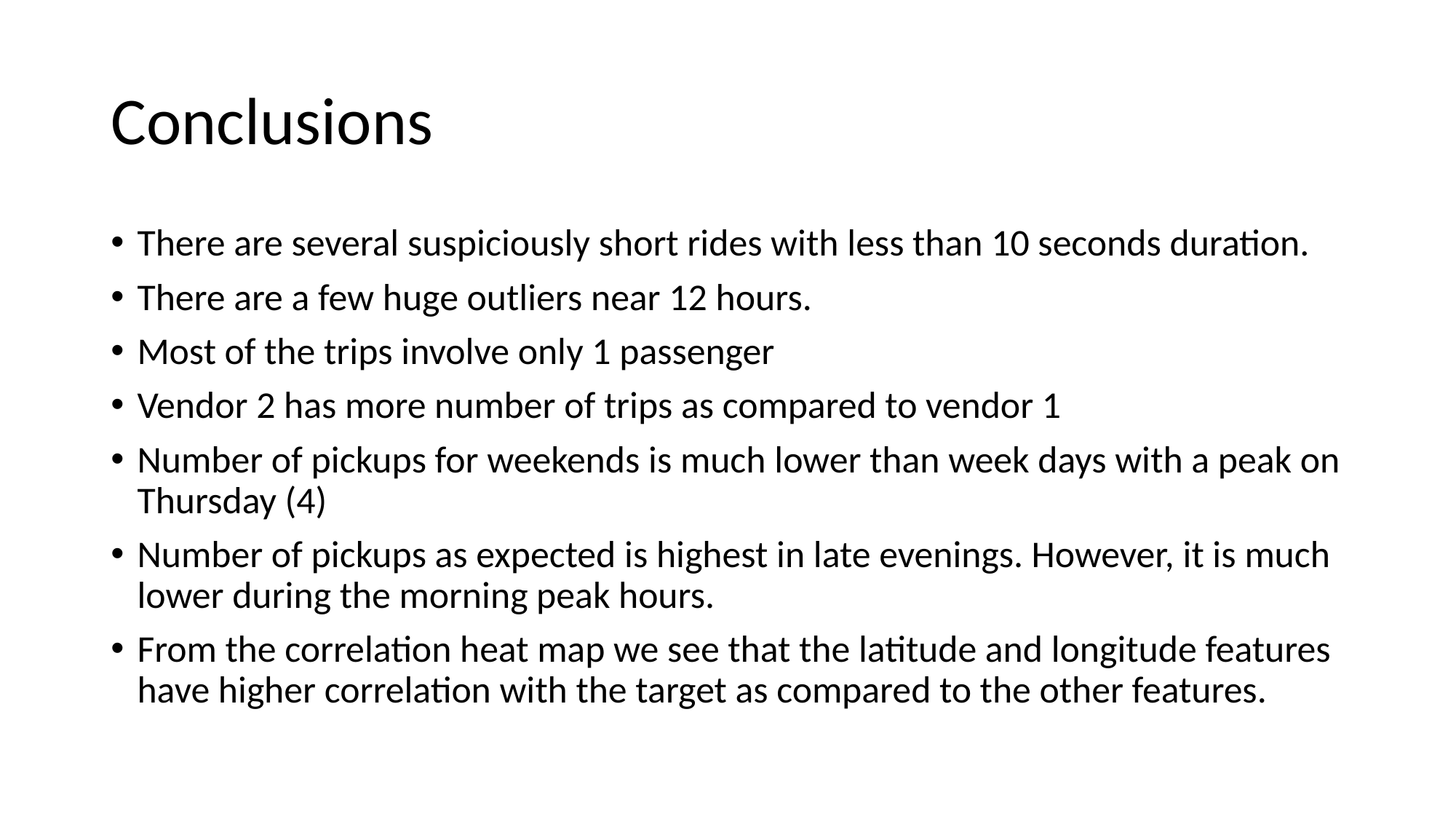

# Conclusions
There are several suspiciously short rides with less than 10 seconds duration.
There are a few huge outliers near 12 hours.
Most of the trips involve only 1 passenger
Vendor 2 has more number of trips as compared to vendor 1
Number of pickups for weekends is much lower than week days with a peak on Thursday (4)
Number of pickups as expected is highest in late evenings. However, it is much lower during the morning peak hours.
From the correlation heat map we see that the latitude and longitude features have higher correlation with the target as compared to the other features.